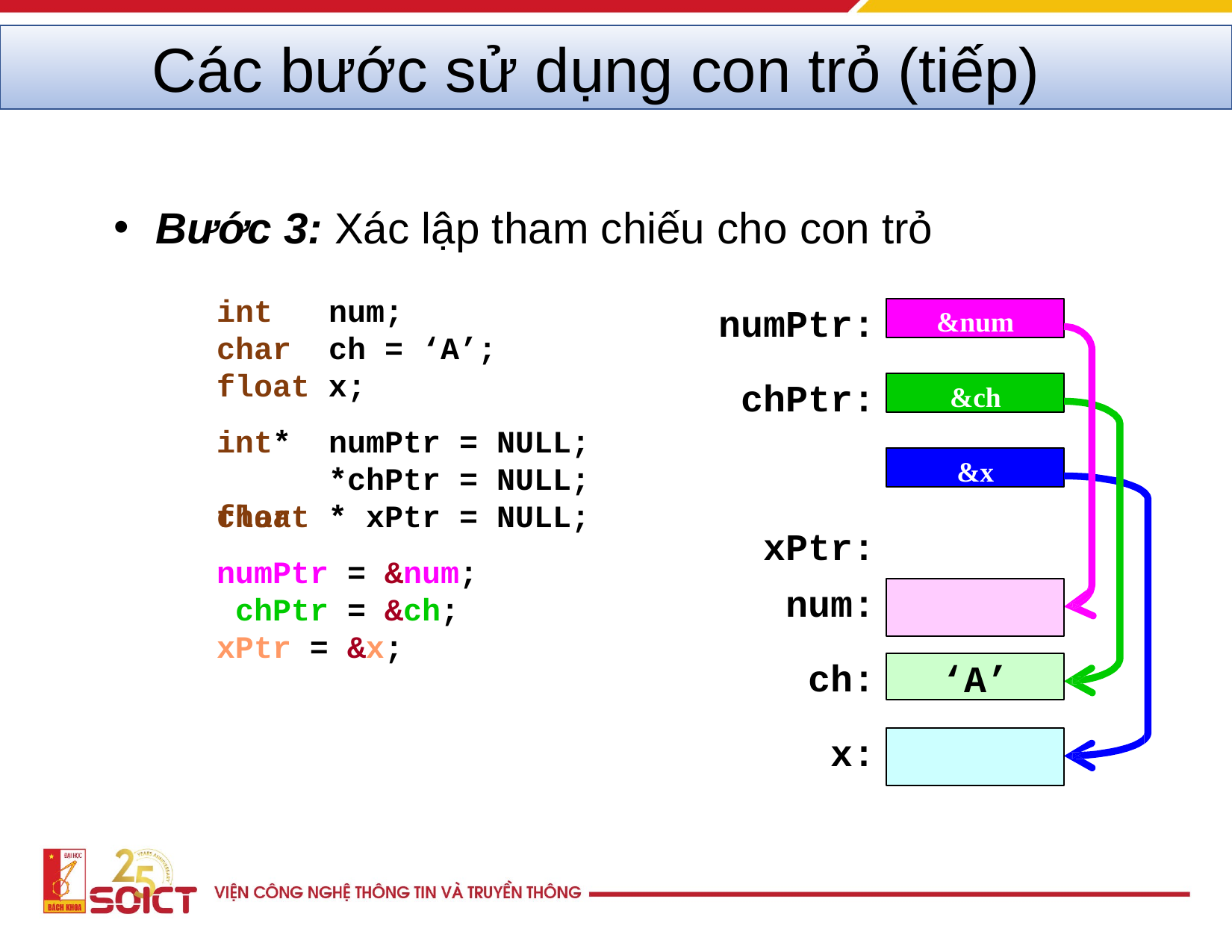

Các bước sử dụng con trỏ (tiếp)
Bước 3: Xác lập tham chiếu cho con trỏ
int	num;  char	ch = ‘A’;
numPtr:
chPtr:  xPtr:
&num

float x;
&ch

int*  char
numPtr = NULL;
*chPtr = NULL;
&x

float * xPtr = NULL;
numPtr = &num;  chPtr = &ch;  xPtr = &x;
num:
ch:
x:

‘A’